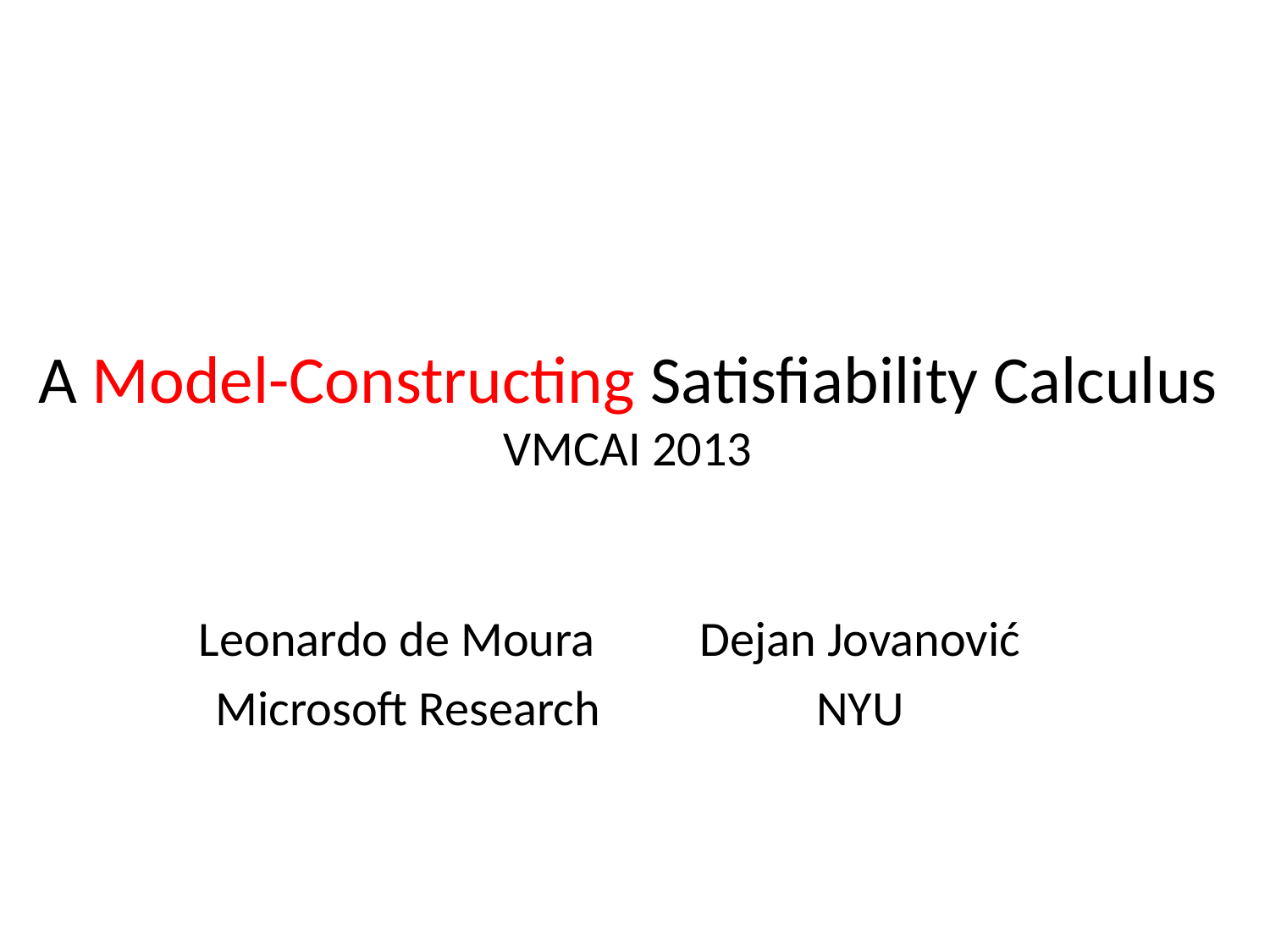

# A Model-Constructing Satisfiability Calculus VMCAI 2013
Leonardo de Moura
  Microsoft Research
Dejan Jovanović
NYU